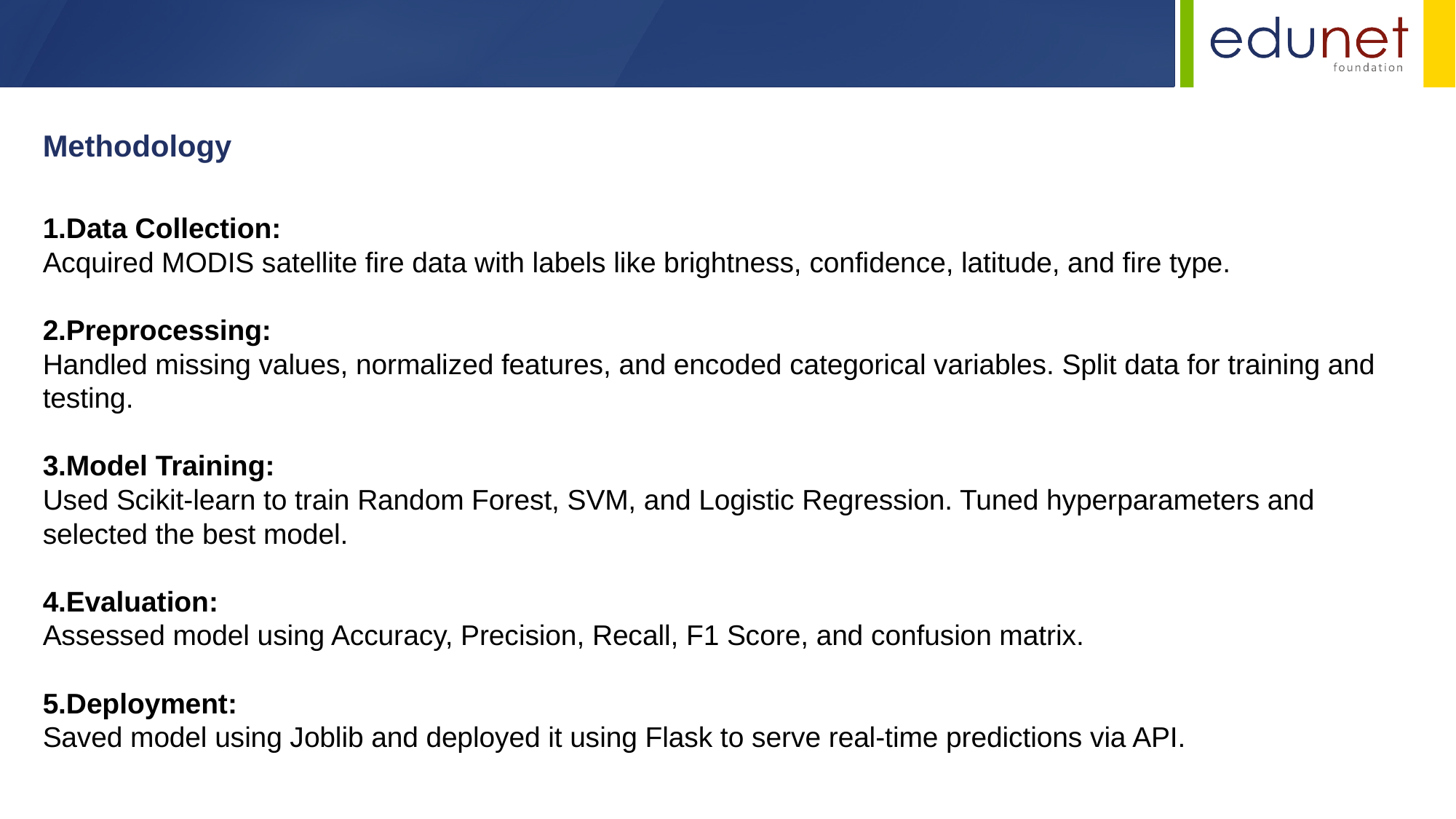

Methodology
1.Data Collection:
Acquired MODIS satellite fire data with labels like brightness, confidence, latitude, and fire type.

2.Preprocessing:
Handled missing values, normalized features, and encoded categorical variables. Split data for training and testing.

3.Model Training:
Used Scikit-learn to train Random Forest, SVM, and Logistic Regression. Tuned hyperparameters and selected the best model.

4.Evaluation:
Assessed model using Accuracy, Precision, Recall, F1 Score, and confusion matrix.

5.Deployment:
Saved model using Joblib and deployed it using Flask to serve real-time predictions via API.